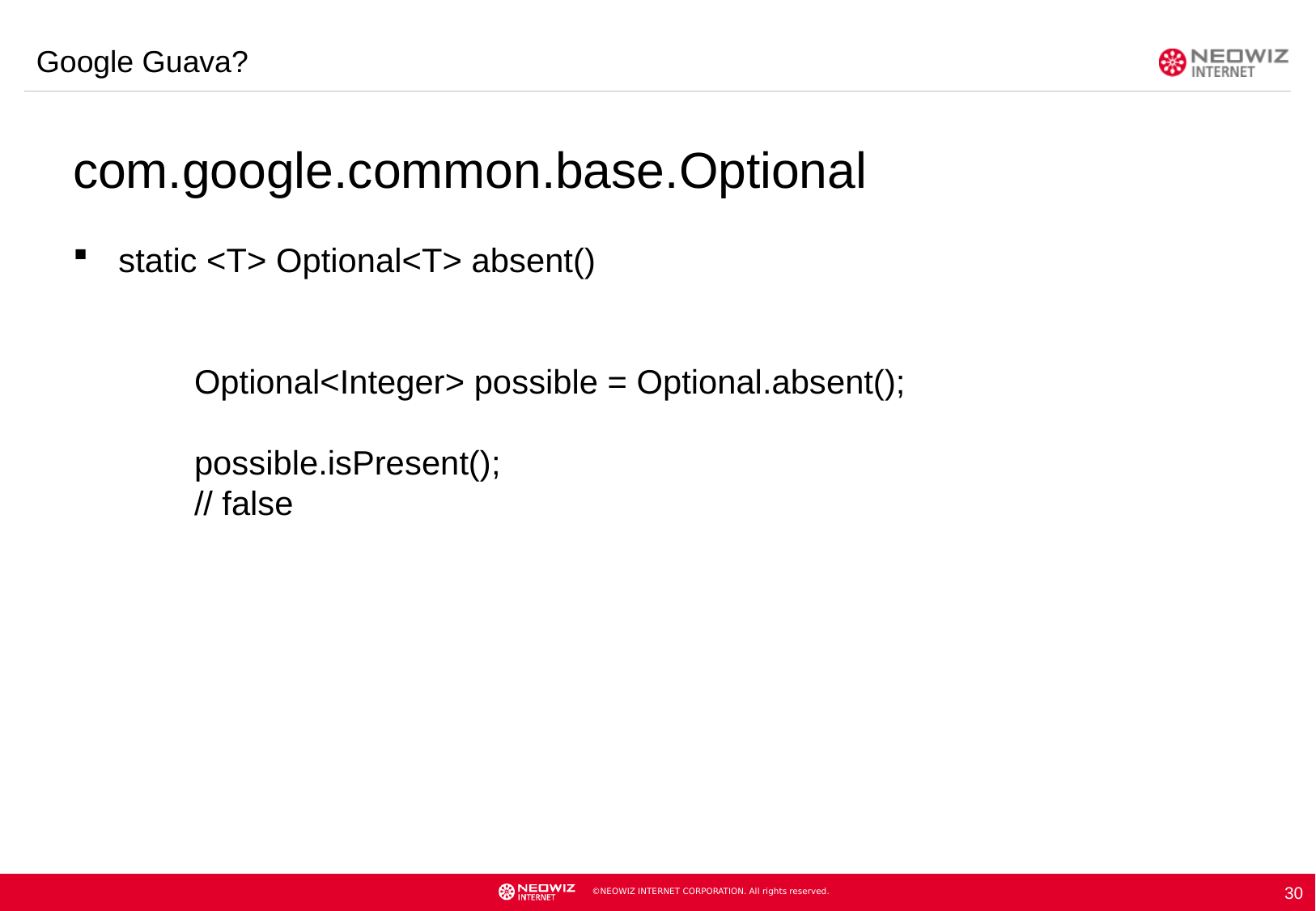

Google Guava?

com.google.common.base.Optional

static <T> Optional<T> absent()

Optional<Integer> possible = Optional.absent();

possible.isPresent();
// false

30